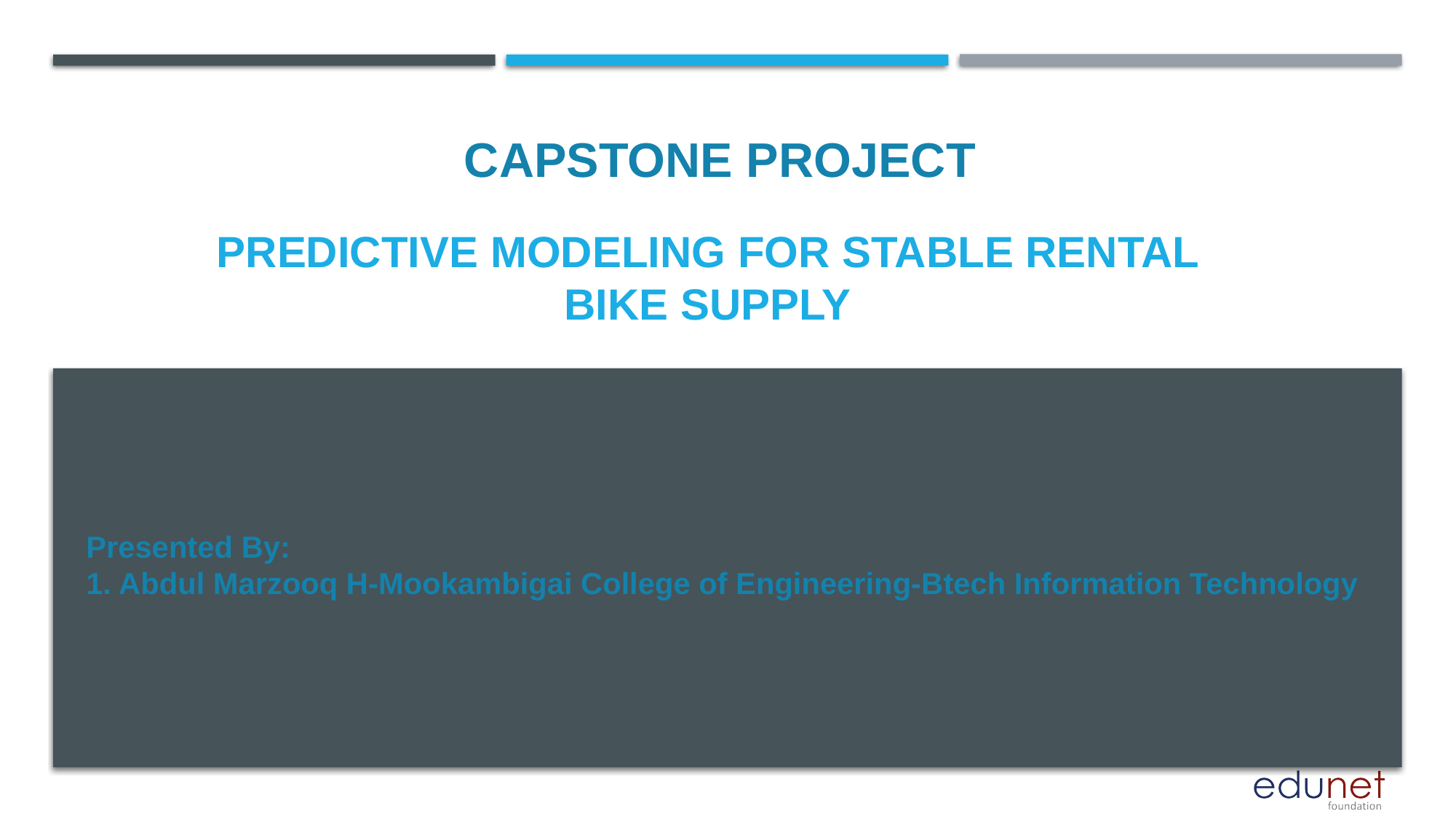

CAPSTONE PROJECT
# Predictive Modeling for Stable Rental Bike Supply
Presented By:
1. Abdul Marzooq H-Mookambigai College of Engineering-Btech Information Technology